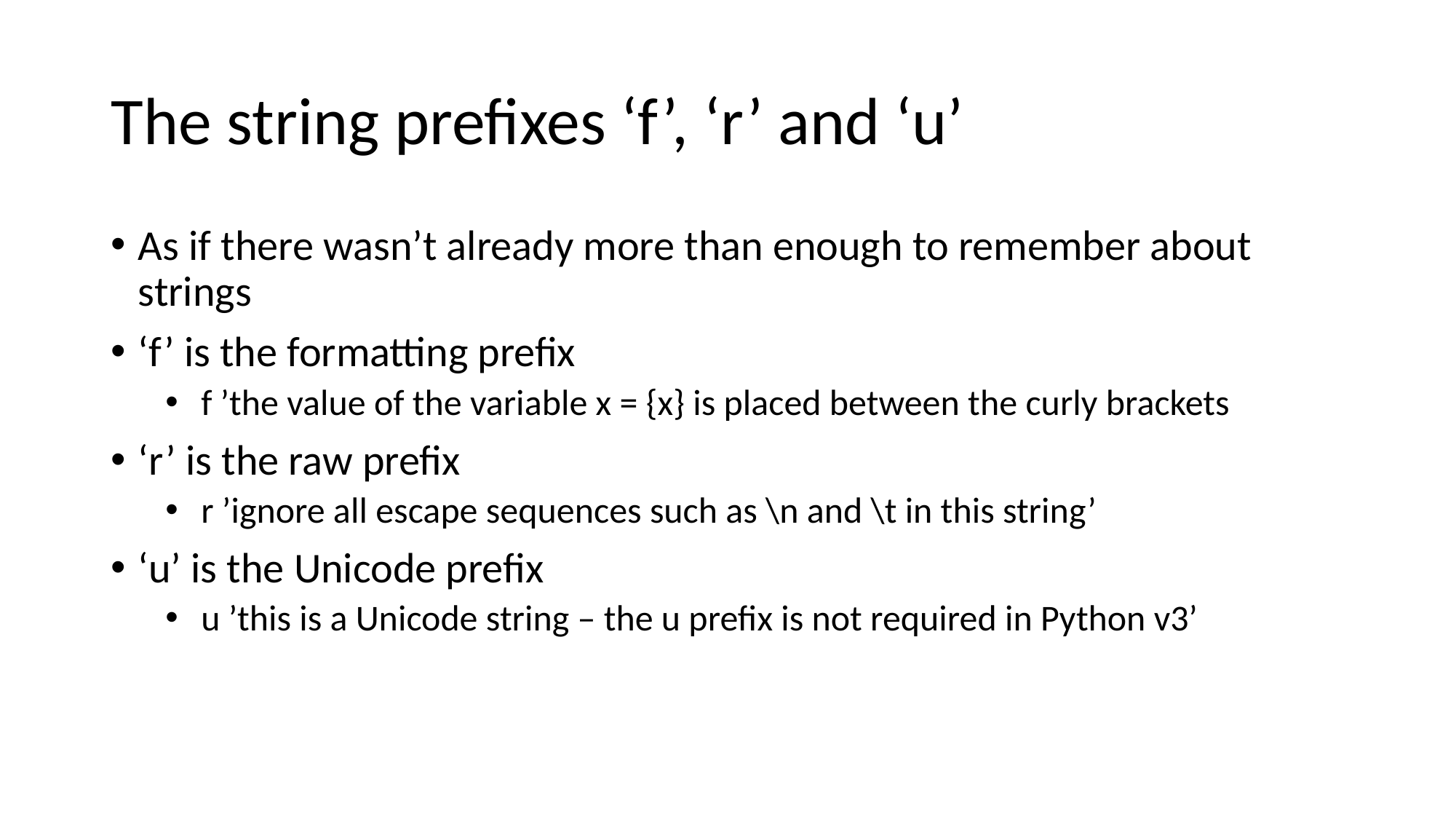

# The string prefixes ‘f’, ‘r’ and ‘u’
As if there wasn’t already more than enough to remember about strings
‘f’ is the formatting prefix
 f ’the value of the variable x = {x} is placed between the curly brackets
‘r’ is the raw prefix
 r ’ignore all escape sequences such as \n and \t in this string’
‘u’ is the Unicode prefix
 u ’this is a Unicode string – the u prefix is not required in Python v3’